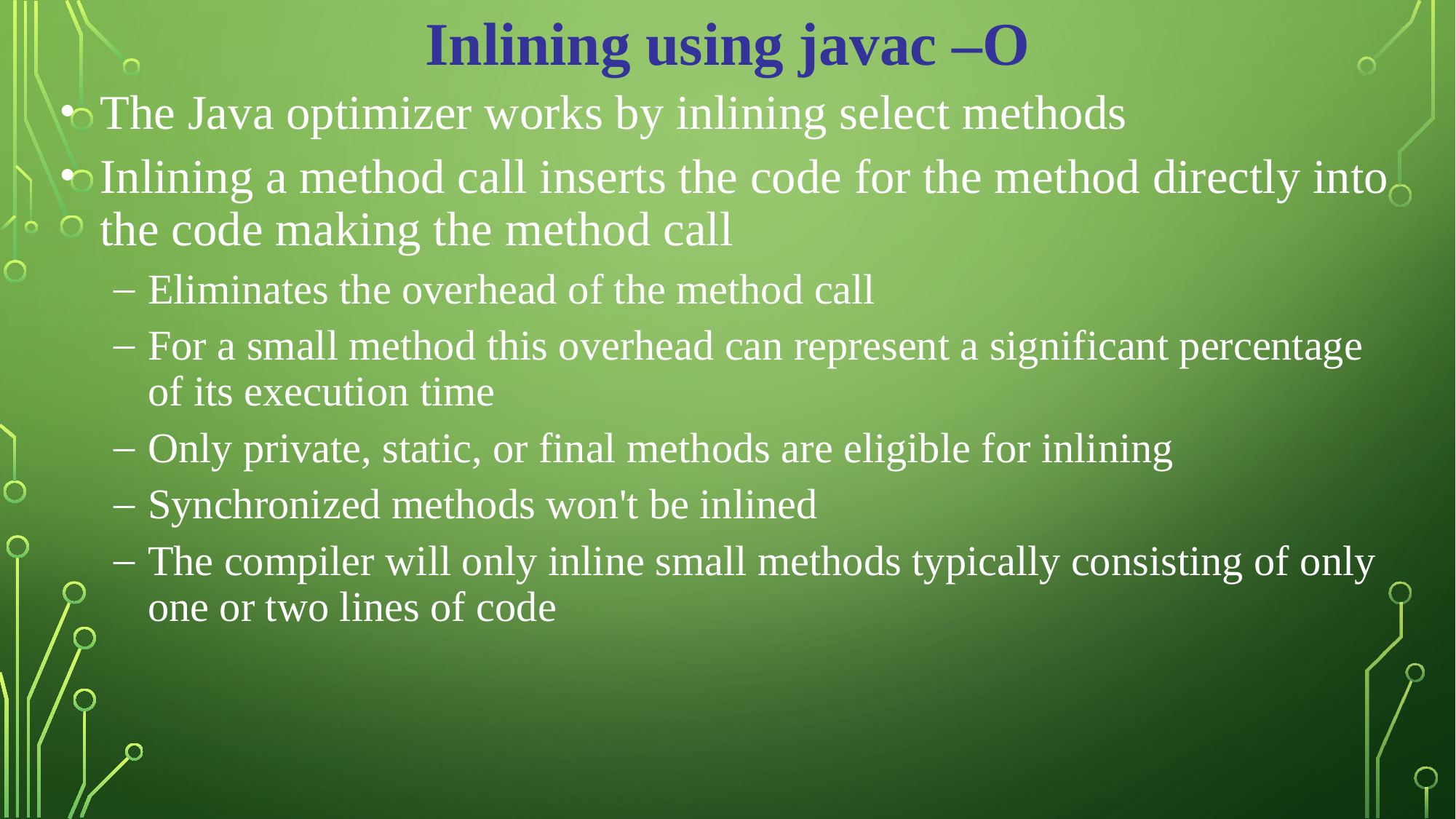

Inlining using javac –O
The Java optimizer works by inlining select methods
Inlining a method call inserts the code for the method directly into the code making the method call
Eliminates the overhead of the method call
For a small method this overhead can represent a significant percentage of its execution time
Only private, static, or final methods are eligible for inlining
Synchronized methods won't be inlined
The compiler will only inline small methods typically consisting of only one or two lines of code